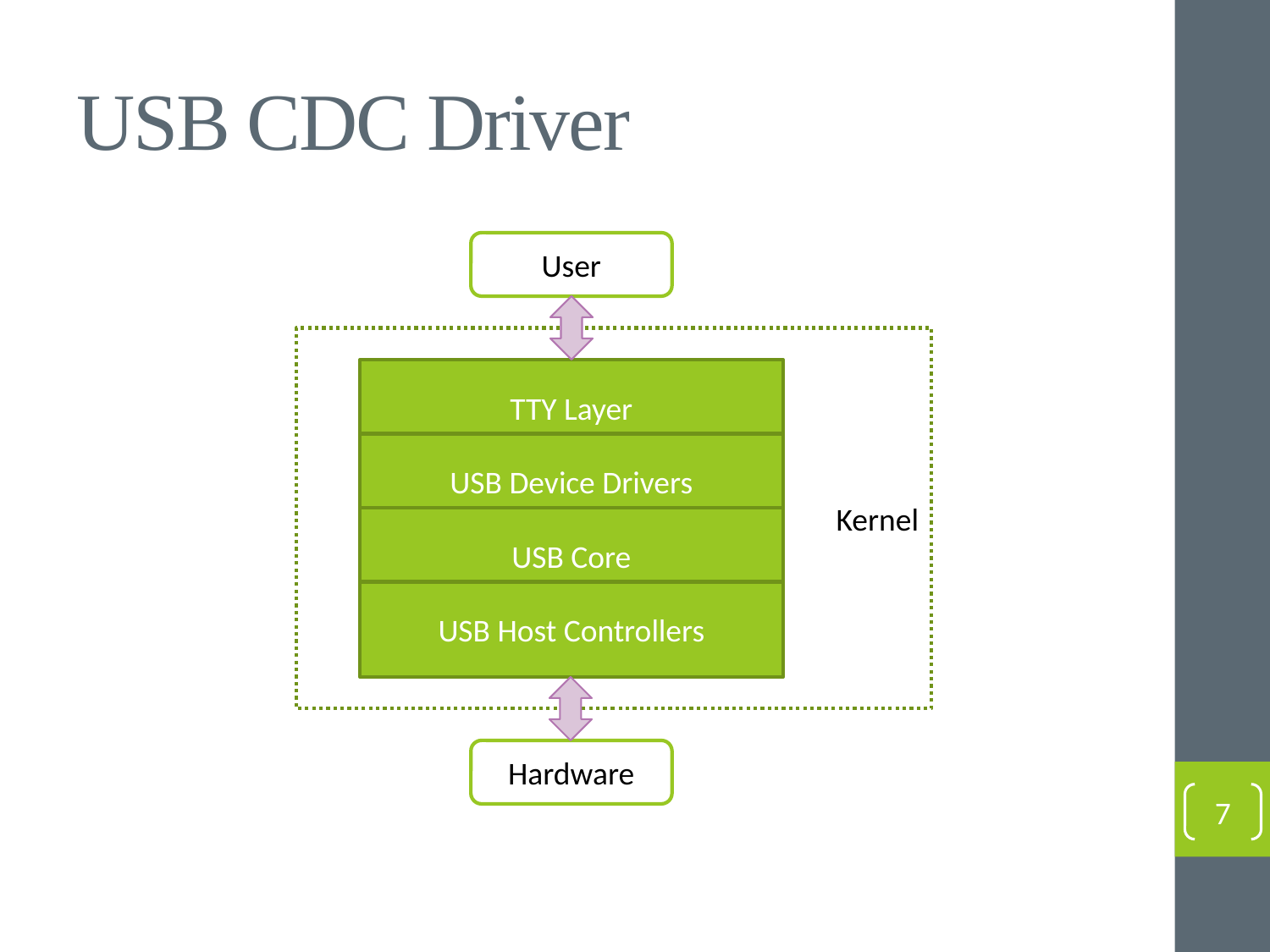

# USB CDC Driver
User

KẻKernel
TTY Layer
USB Device Drivers
USB Core
USB Host Controllers

Hardware
7